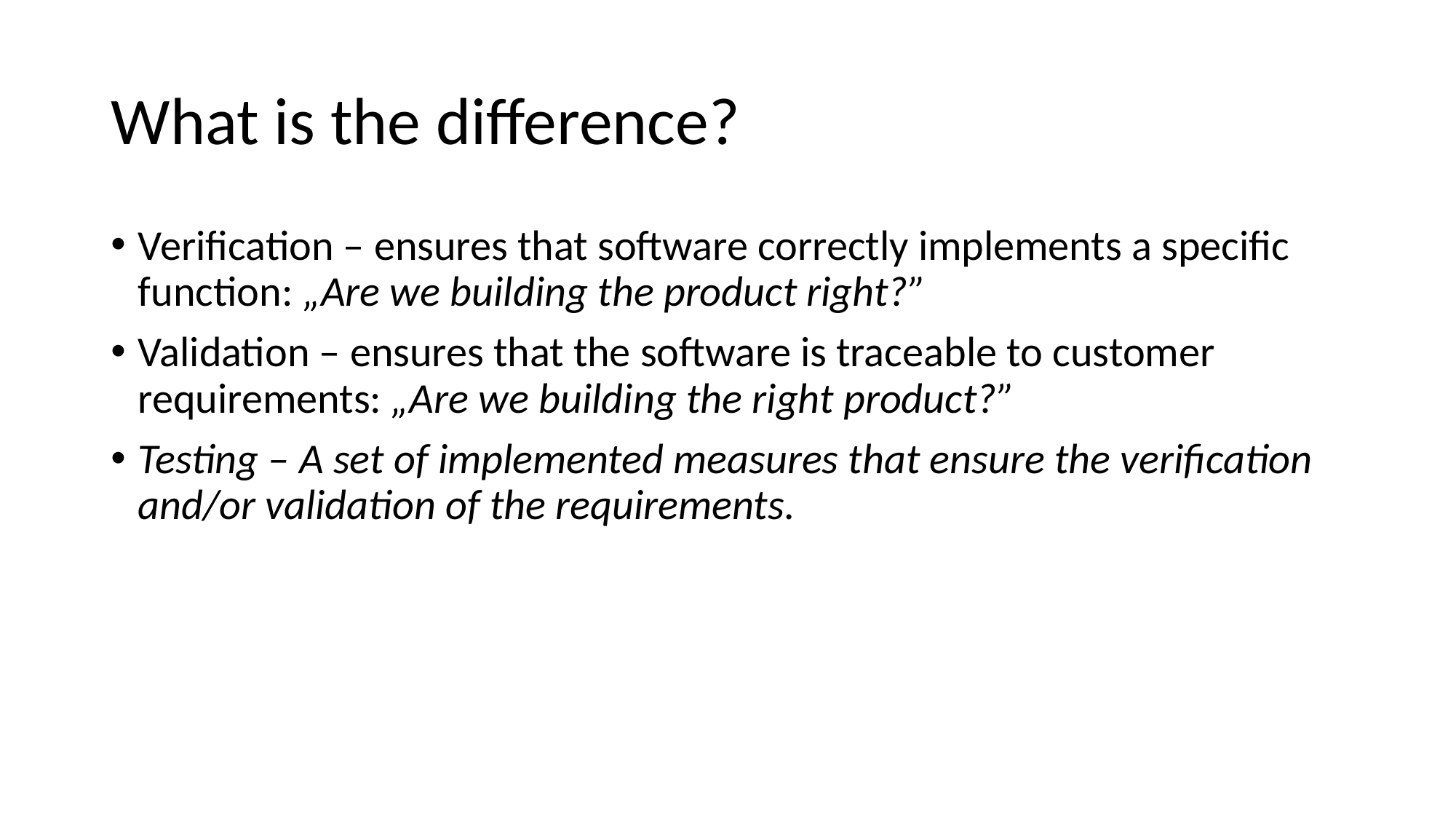

# What is the difference?
Verification – ensures that software correctly implements a specific function: „Are we building the product right?”
Validation – ensures that the software is traceable to customer requirements: „Are we building the right product?”
Testing – A set of implemented measures that ensure the verification and/or validation of the requirements.